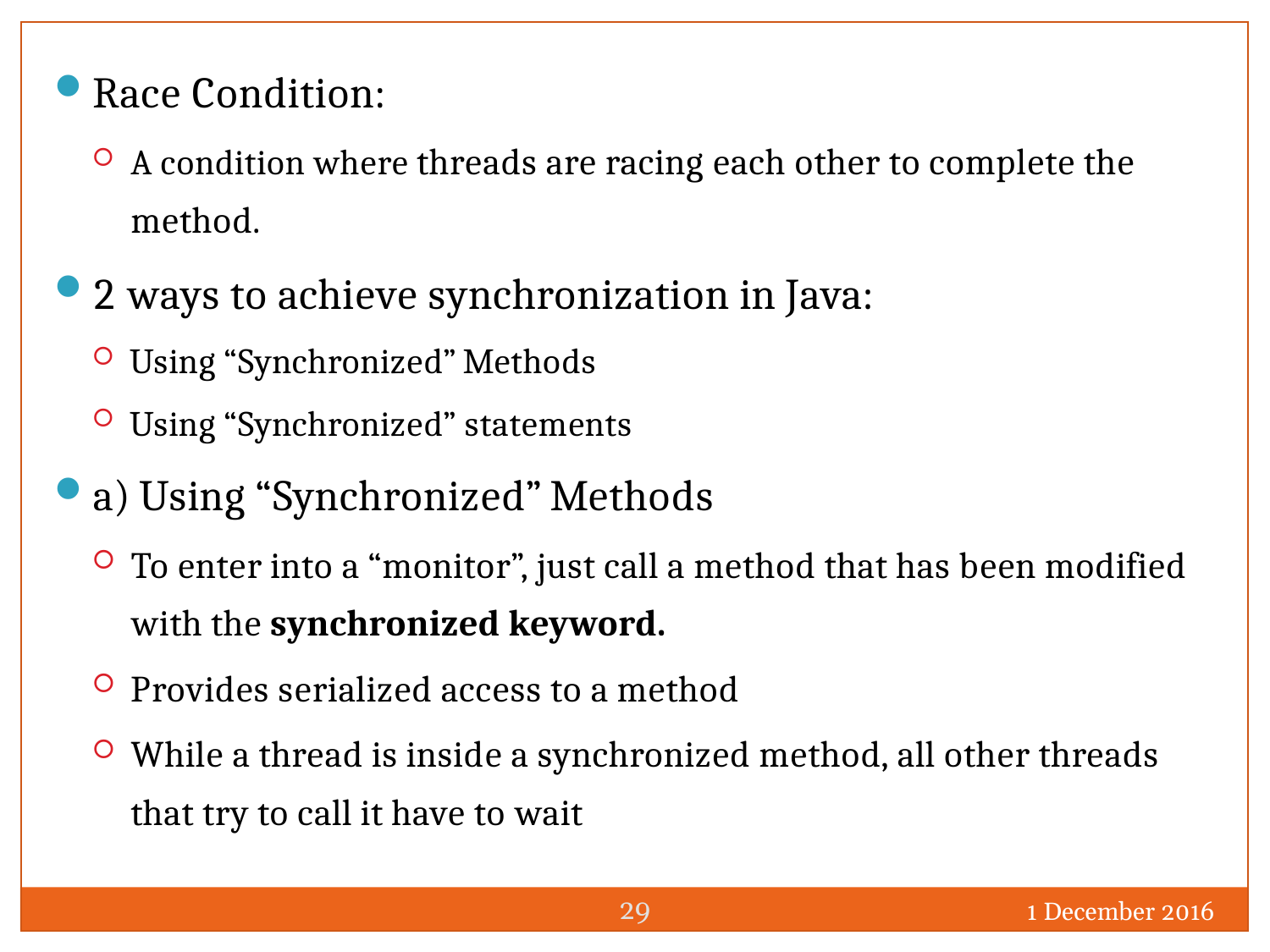

Race Condition:
A condition where threads are racing each other to complete the method.
2 ways to achieve synchronization in Java:
Using “Synchronized” Methods
Using “Synchronized” statements
a) Using “Synchronized” Methods
To enter into a “monitor”, just call a method that has been modified with the synchronized keyword.
Provides serialized access to a method
While a thread is inside a synchronized method, all other threads that try to call it have to wait
29
1 December 2016